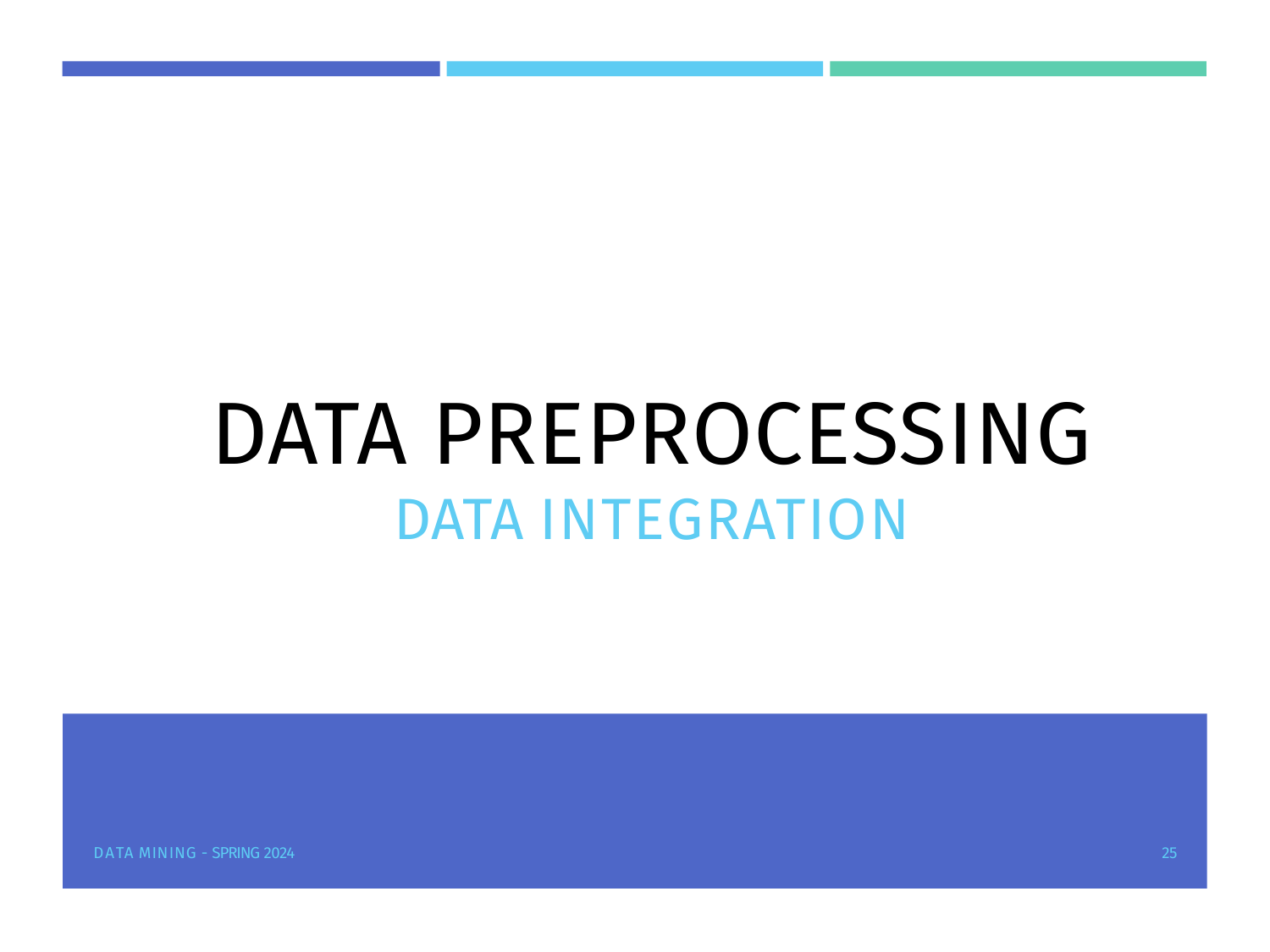

# DATA PREPROCESSING
DATA INTEGRATION

DATA MINING - SPRING 2024
25